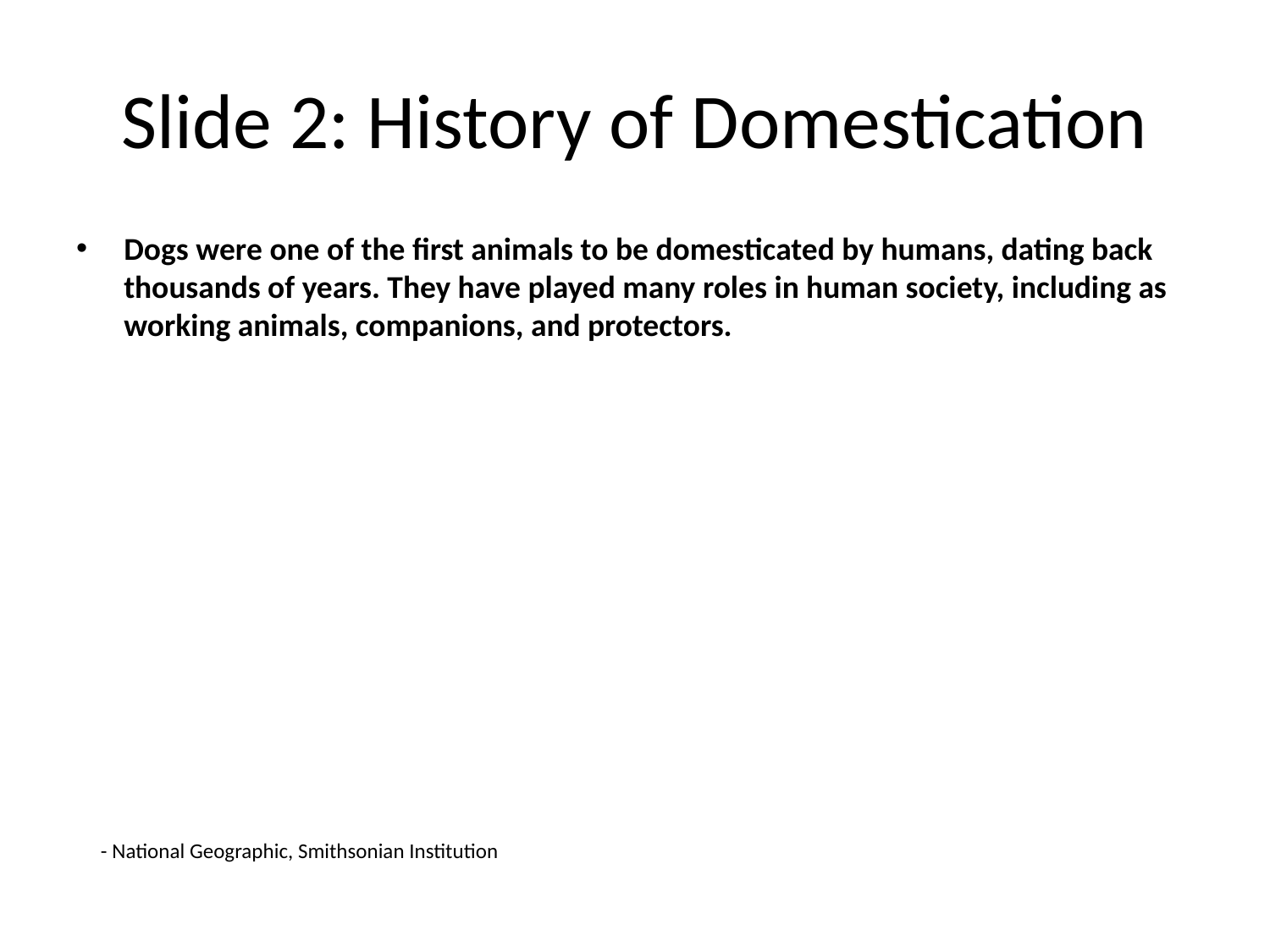

# Slide 2: History of Domestication
Dogs were one of the first animals to be domesticated by humans, dating back thousands of years. They have played many roles in human society, including as working animals, companions, and protectors.

- National Geographic, Smithsonian Institution